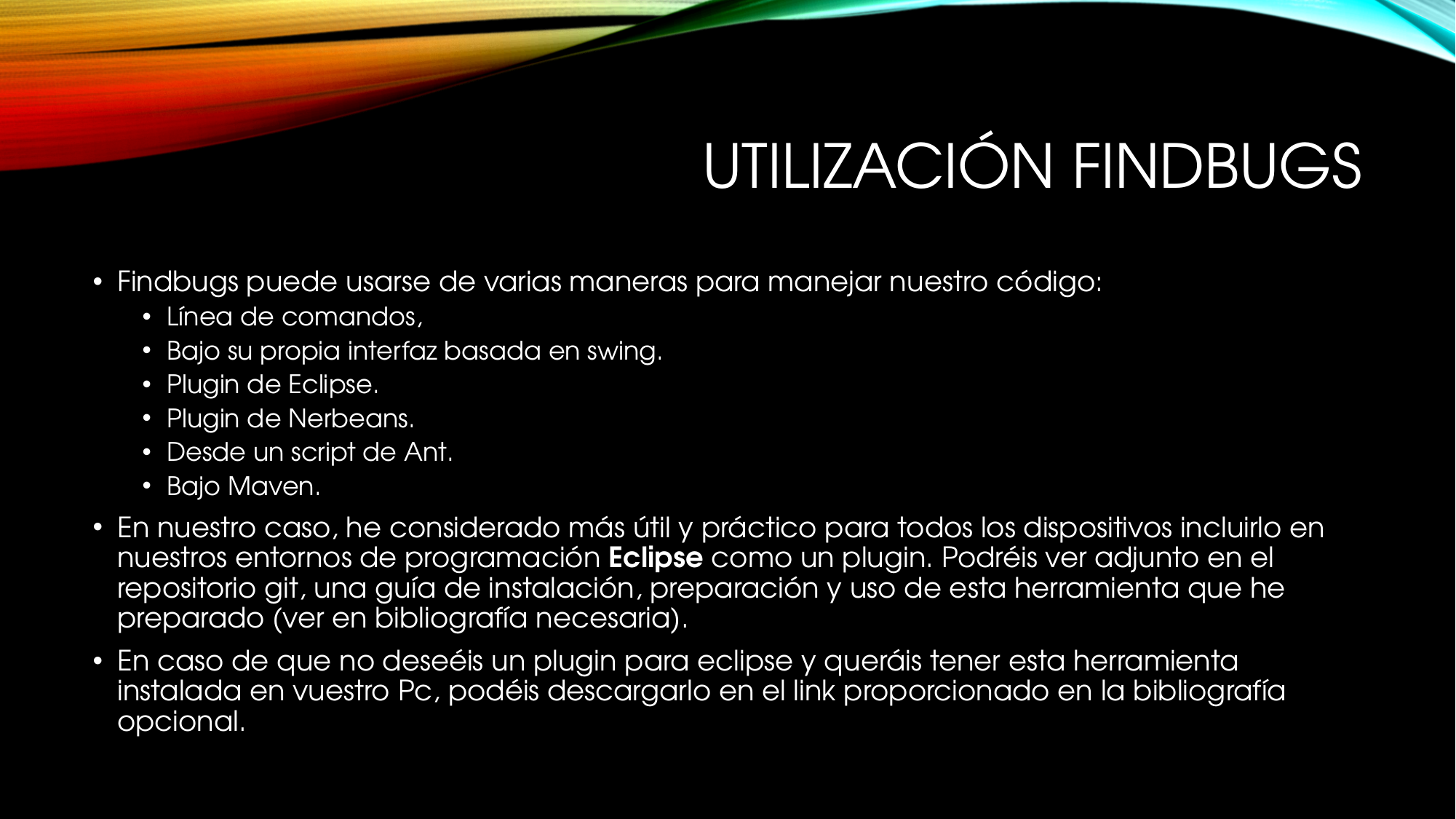

# Utilización findbugs
Findbugs puede usarse de varias maneras para manejar nuestro código:
Línea de comandos,
Bajo su propia interfaz basada en swing.
Plugin de Eclipse.
Plugin de Nerbeans.
Desde un script de Ant.
Bajo Maven.
En nuestro caso, he considerado más útil y práctico para todos los dispositivos incluirlo en nuestros entornos de programación Eclipse como un plugin. Podréis ver adjunto en el repositorio git, una guía de instalación, preparación y uso de esta herramienta que he preparado (ver en bibliografía necesaria).
En caso de que no deseéis un plugin para eclipse y queráis tener esta herramienta instalada en vuestro Pc, podéis descargarlo en el link proporcionado en la bibliografía opcional.